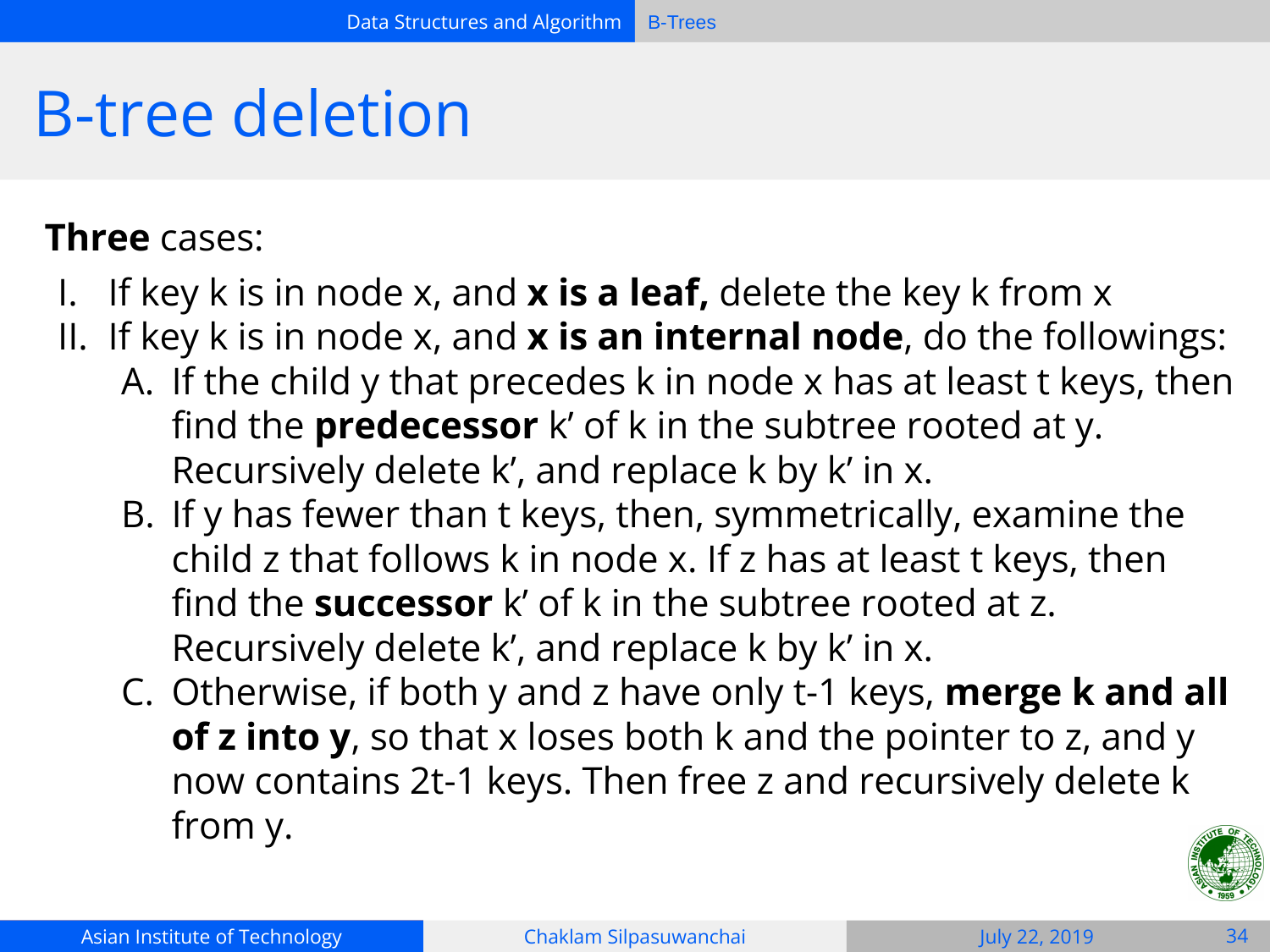

# B-tree deletion
Three cases:
If key k is in node x, and x is a leaf, delete the key k from x
If key k is in node x, and x is an internal node, do the followings:
If the child y that precedes k in node x has at least t keys, then find the predecessor k’ of k in the subtree rooted at y. Recursively delete k’, and replace k by k’ in x.
If y has fewer than t keys, then, symmetrically, examine the child z that follows k in node x. If z has at least t keys, then find the successor k’ of k in the subtree rooted at z. Recursively delete k’, and replace k by k’ in x.
Otherwise, if both y and z have only t-1 keys, merge k and all of z into y, so that x loses both k and the pointer to z, and y now contains 2t-1 keys. Then free z and recursively delete k from y.
34